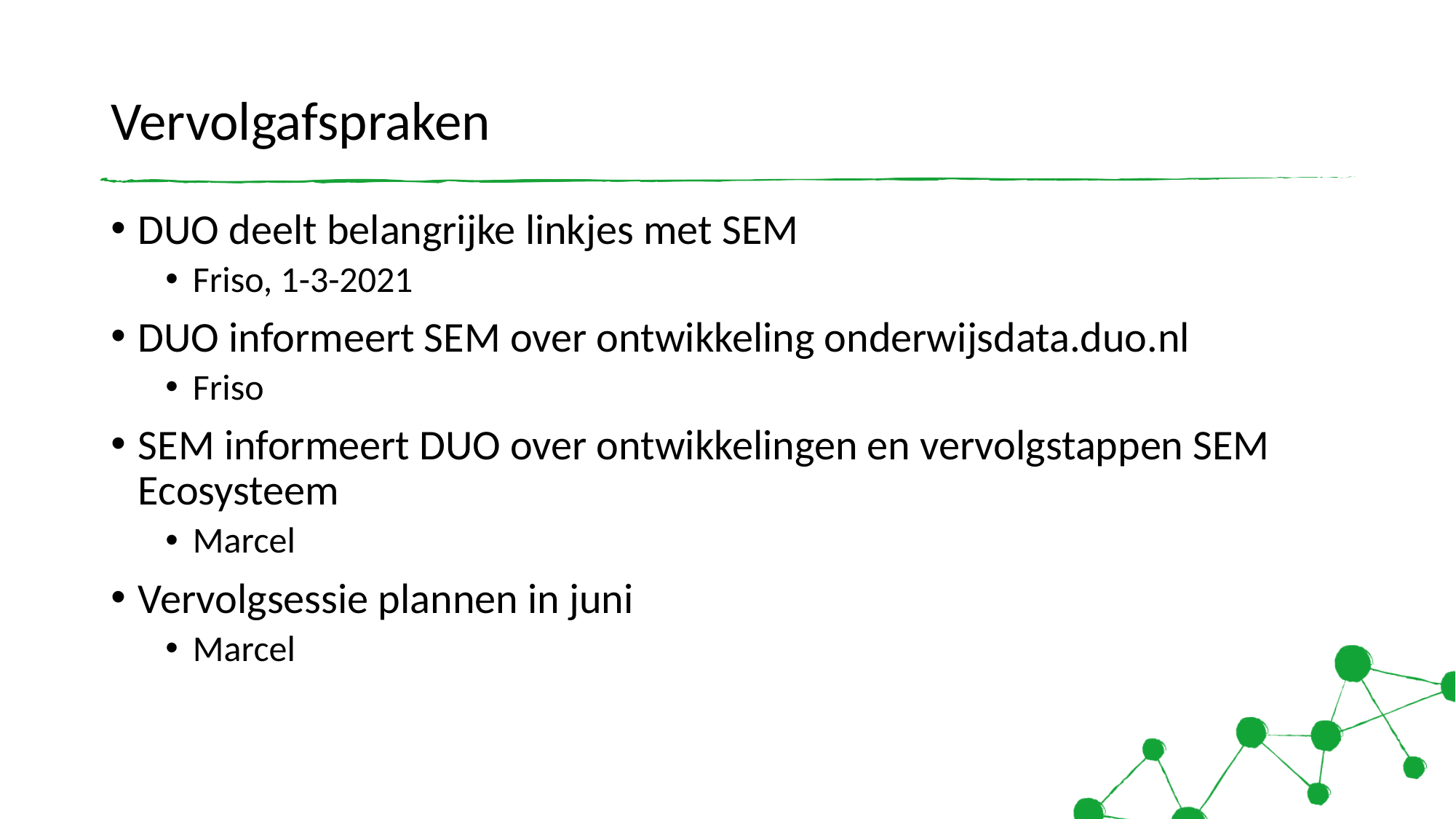

# Vervolgafspraken
DUO deelt belangrijke linkjes met SEM
Friso, 1-3-2021
DUO informeert SEM over ontwikkeling onderwijsdata.duo.nl
Friso
SEM informeert DUO over ontwikkelingen en vervolgstappen SEM Ecosysteem
Marcel
Vervolgsessie plannen in juni
Marcel